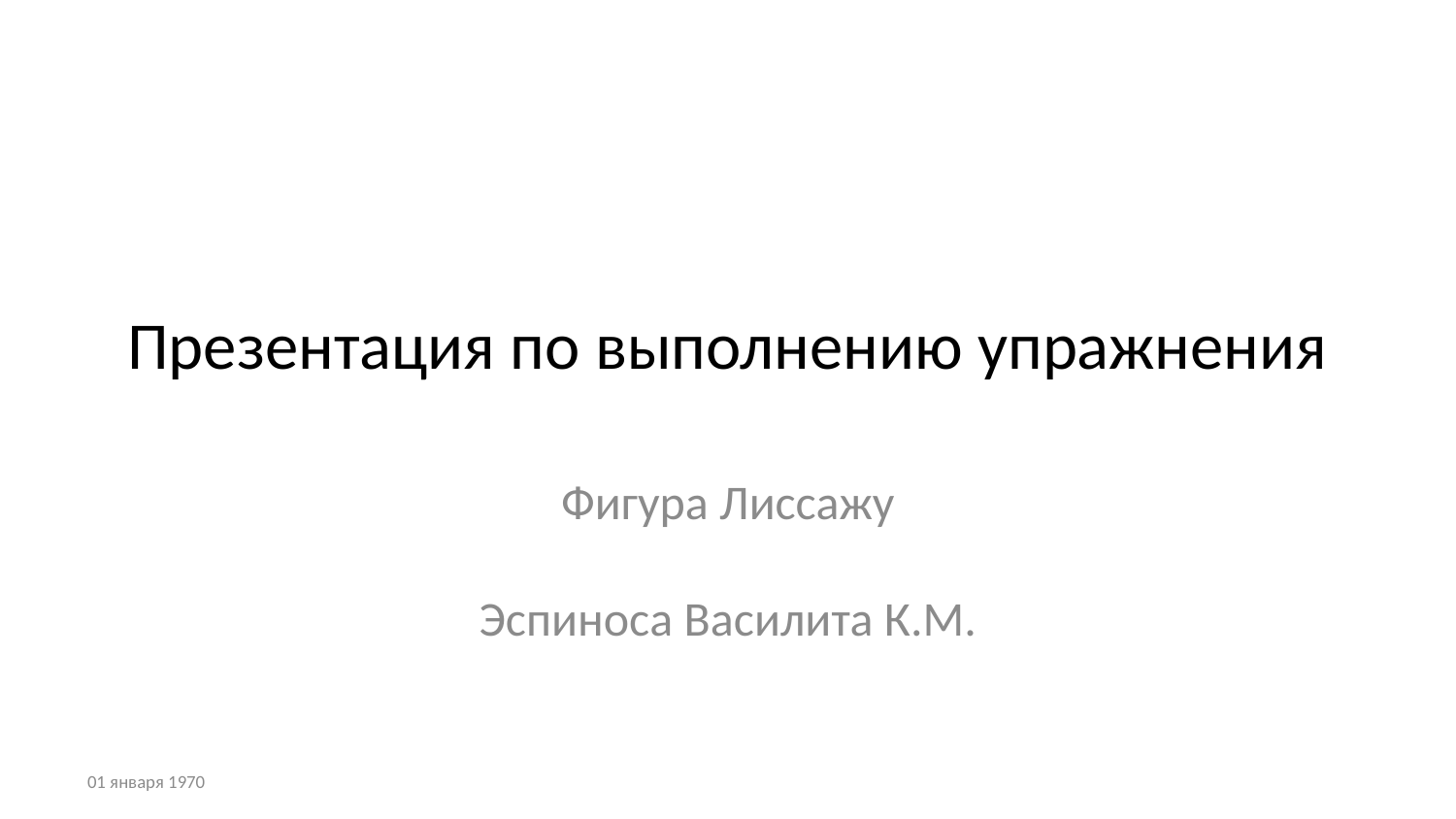

# Презентация по выполнению упражнения
Фигура Лиссажу
Эспиноса Василита К.М.
01 января 1970